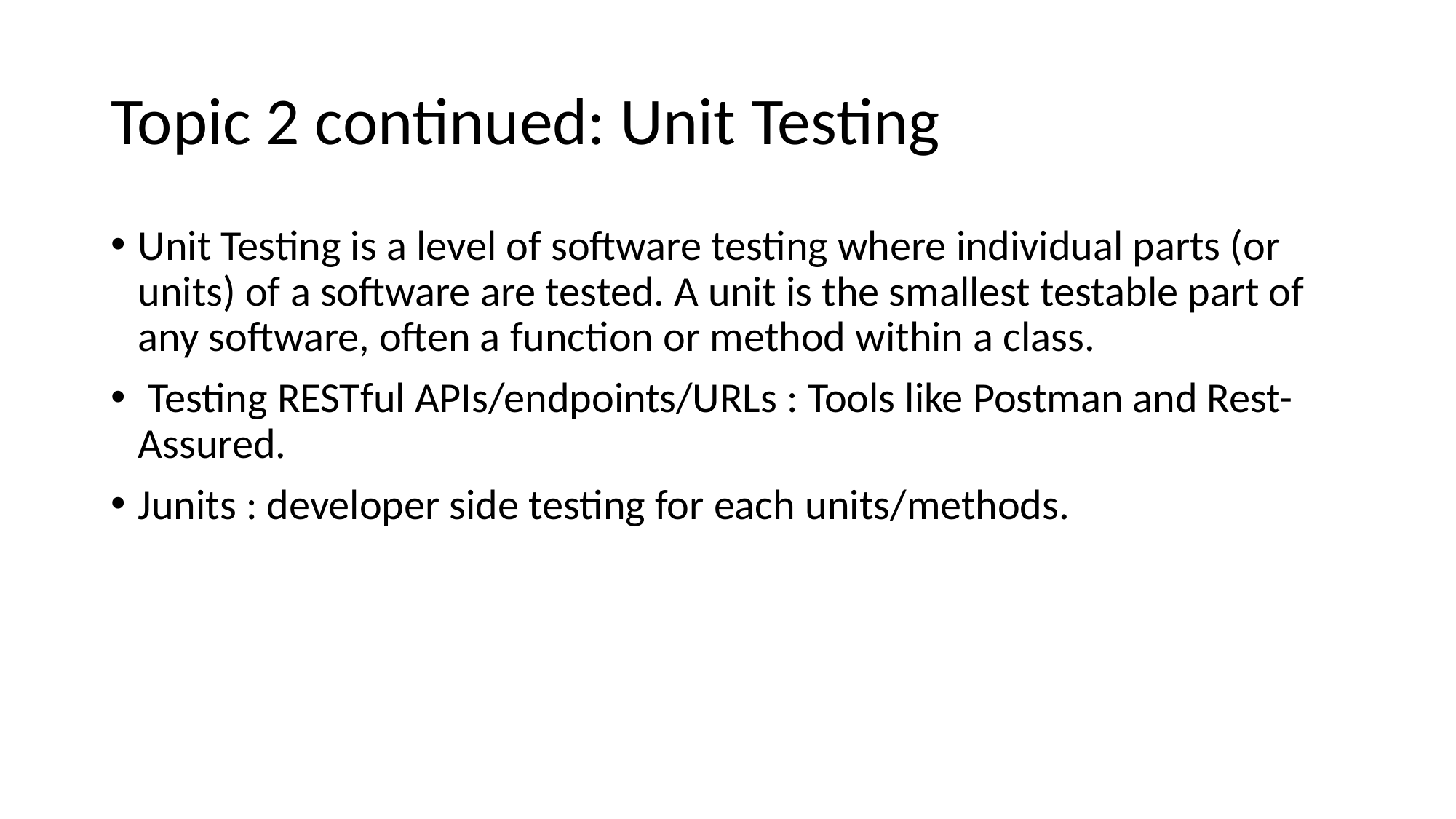

# Topic 2 continued: Unit Testing
Unit Testing is a level of software testing where individual parts (or units) of a software are tested. A unit is the smallest testable part of any software, often a function or method within a class.
 Testing RESTful APIs/endpoints/URLs : Tools like Postman and Rest-Assured.
Junits : developer side testing for each units/methods.